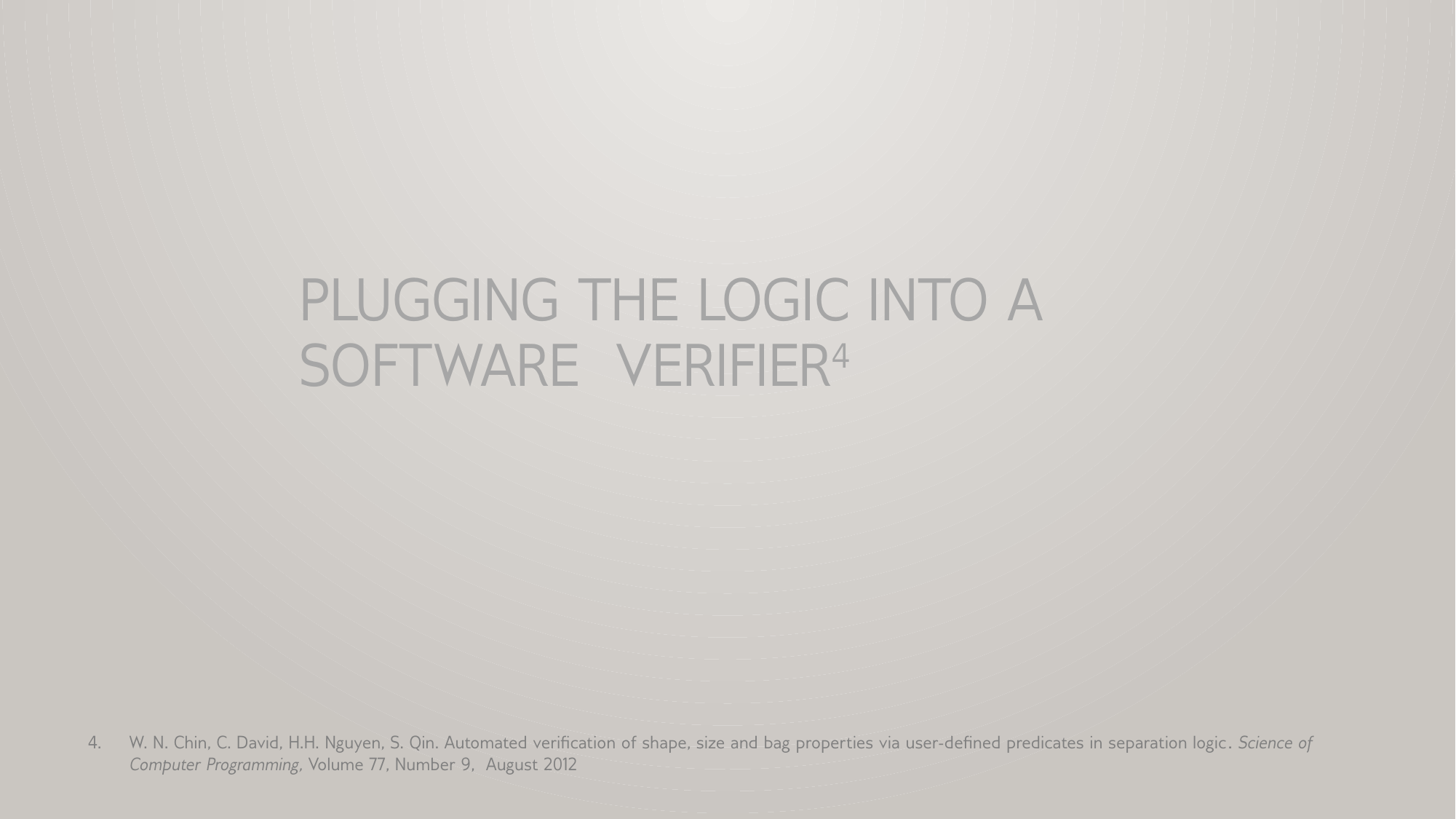

# plugging the logic into a software  verifier4
W. N. Chin, C. David, H.H. Nguyen, S. Qin. Automated verification of shape, size and bag properties via user-defined predicates in separation logic. Science of Computer Programming, Volume 77, Number 9,  August 2012